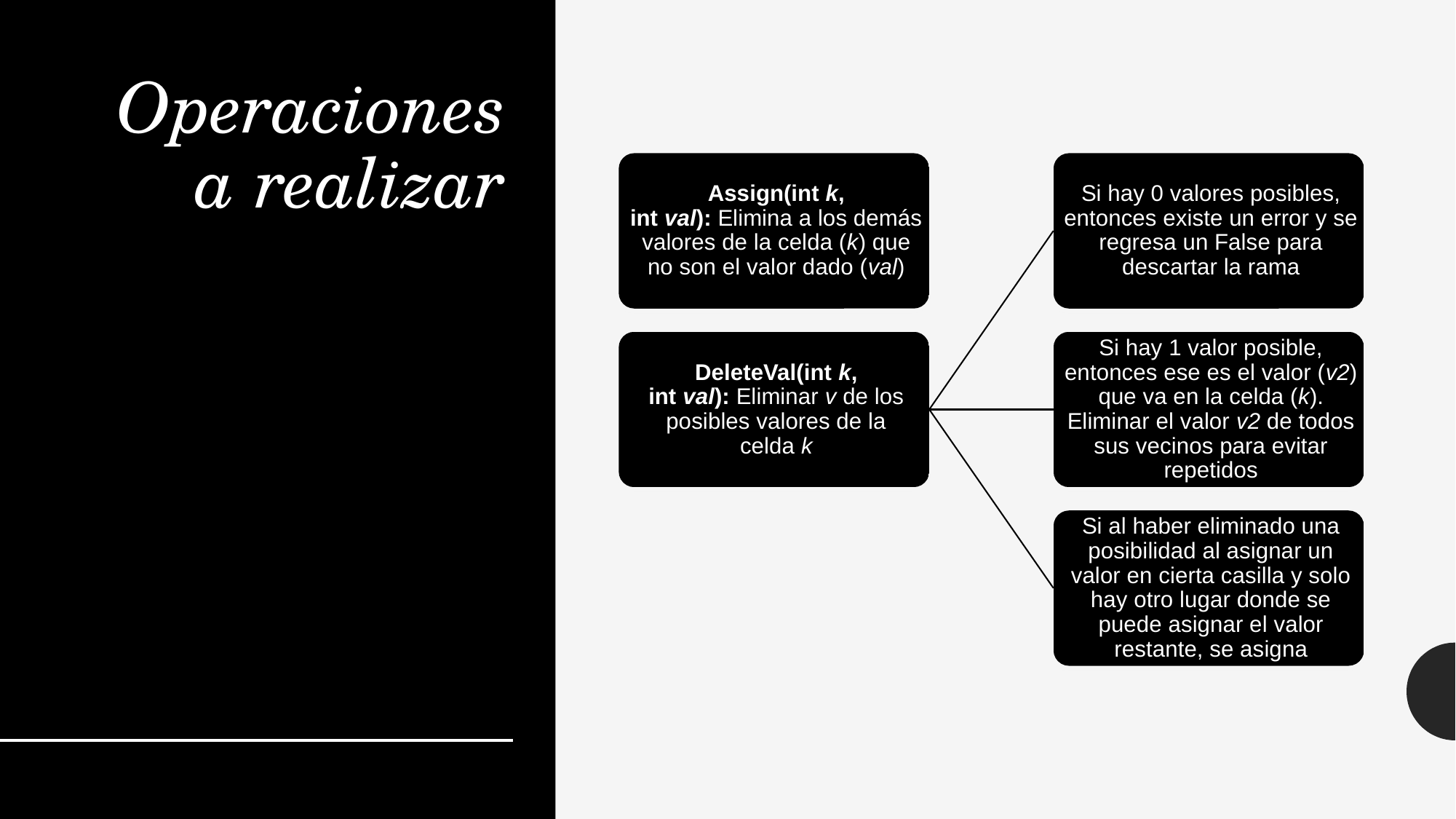

# Operaciones a realizar
Assign(int k, int val): Elimina a los demás valores de la celda (k) que no son el valor dado (val)
DeleteVal(int k, int val): Eliminar v de los posibles valores de la celda k

Si hay 0 valores posibles, entonces existe un error y se regresa un False para descartar la rama

Si hay 1 valor posible, entonces ese es el valor (v2) que va en la celda (k). Eliminar el valor v2 de todos sus vecinos para evitar repetidos

Si al haber eliminado una posibilidad al asignar un valor en cierta casilla y solo hay otro lugar donde se puede asignar el valor restante, se asigna